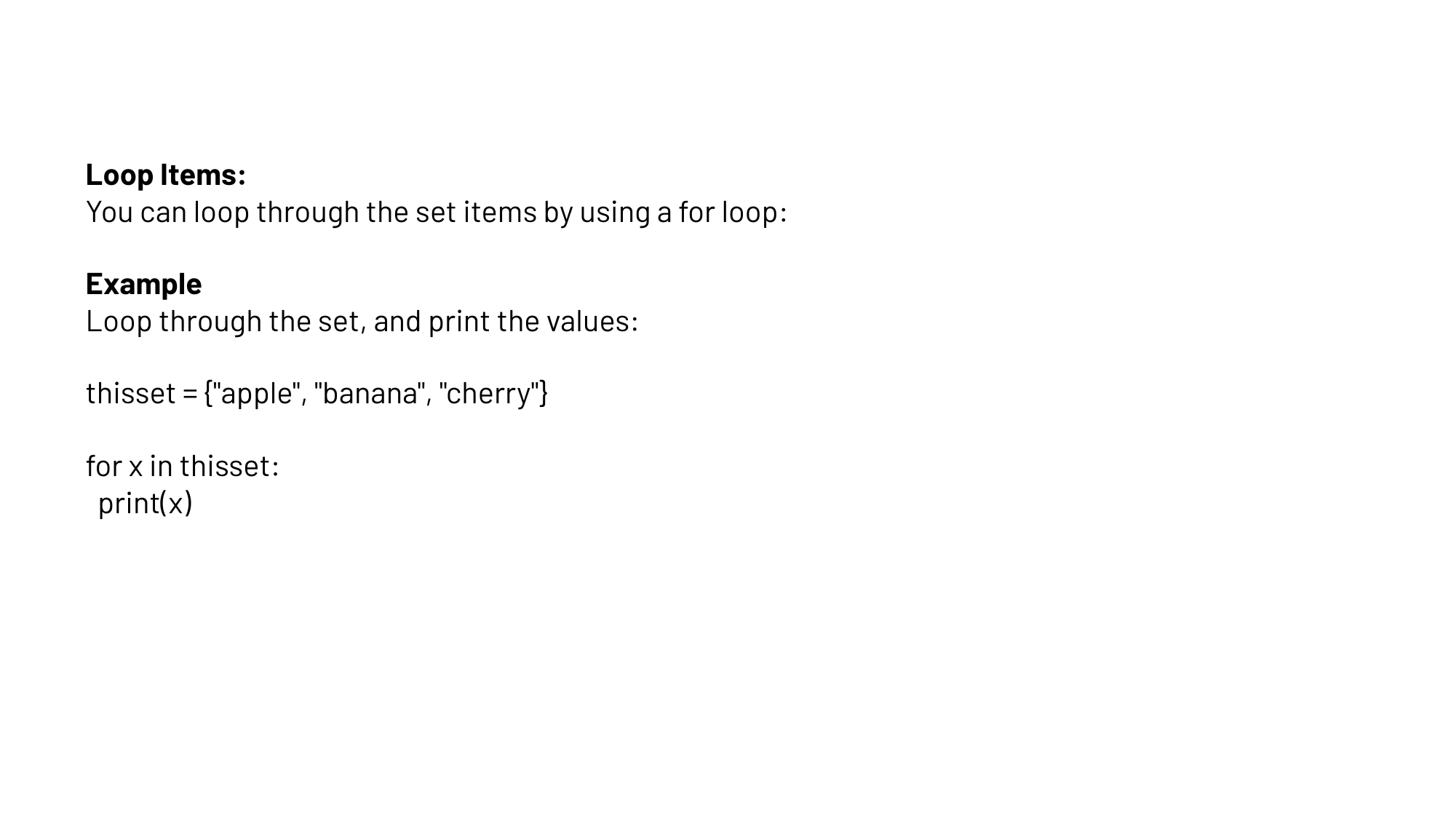

Loop Items:
You can loop through the set items by using a for loop:

Example
Loop through the set, and print the values:

thisset = {"apple", "banana", "cherry"}

for x in thisset:
  print(x)